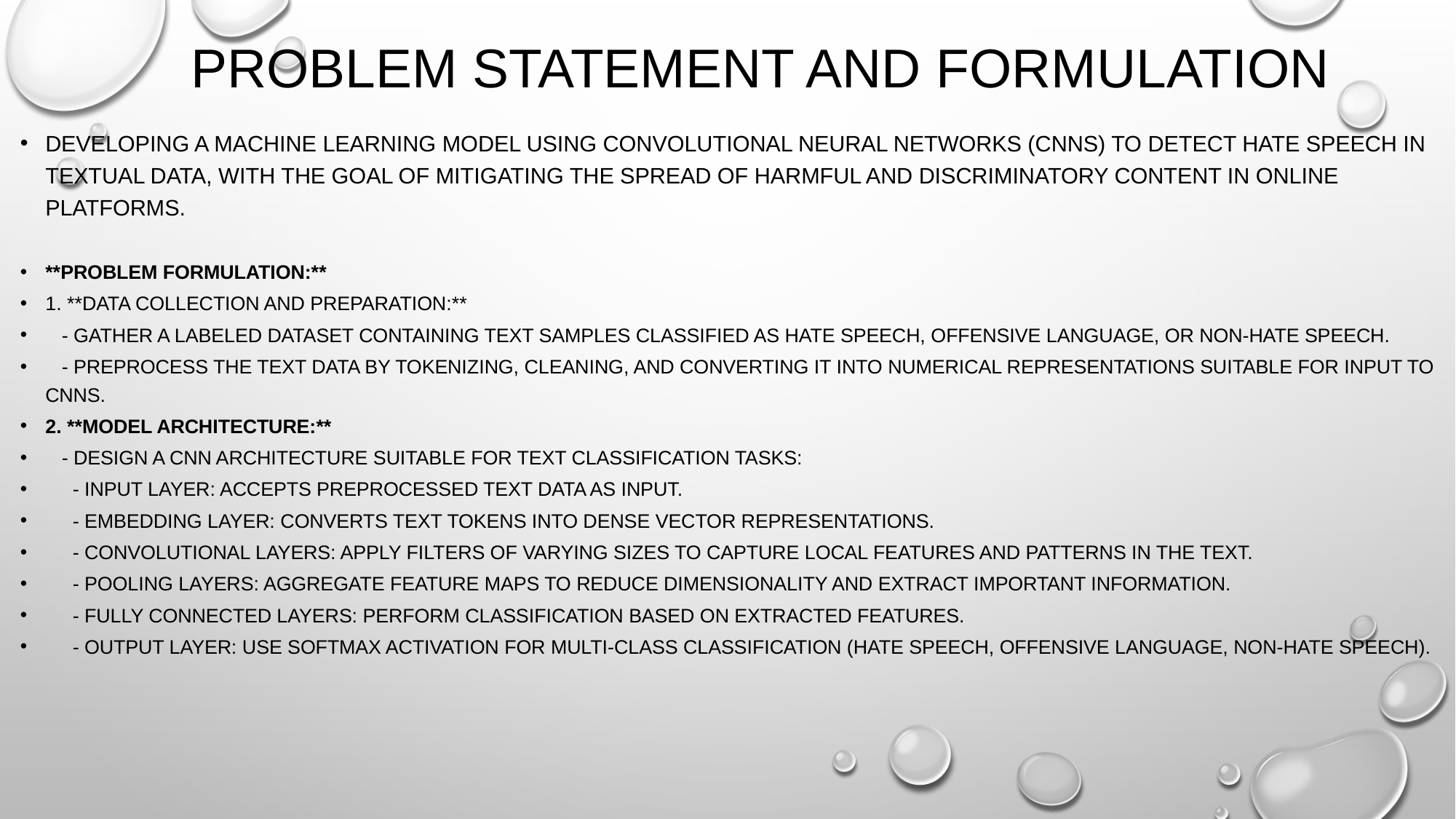

# PROBLEM STATEMENT AND FORMULATION
Developing a machine learning model using Convolutional Neural Networks (CNNs) to detect hate speech in textual data, with the goal of mitigating the spread of harmful and discriminatory content in online platforms.

**Problem Formulation:**
1. **Data Collection and Preparation:**
   - Gather a labeled dataset containing text samples classified as hate speech, offensive language, or non-hate speech.
   - Preprocess the text data by tokenizing, cleaning, and converting it into numerical representations suitable for input to CNNs.
2. **Model Architecture:**
   - Design a CNN architecture suitable for text classification tasks:
     - Input Layer: Accepts preprocessed text data as input.
     - Embedding Layer: Converts text tokens into dense vector representations.
     - Convolutional Layers: Apply filters of varying sizes to capture local features and patterns in the text.
     - Pooling Layers: Aggregate feature maps to reduce dimensionality and extract important information.
     - Fully Connected Layers: Perform classification based on extracted features.
     - Output Layer: Use softmax activation for multi-class classification (hate speech, offensive language, non-hate speech).